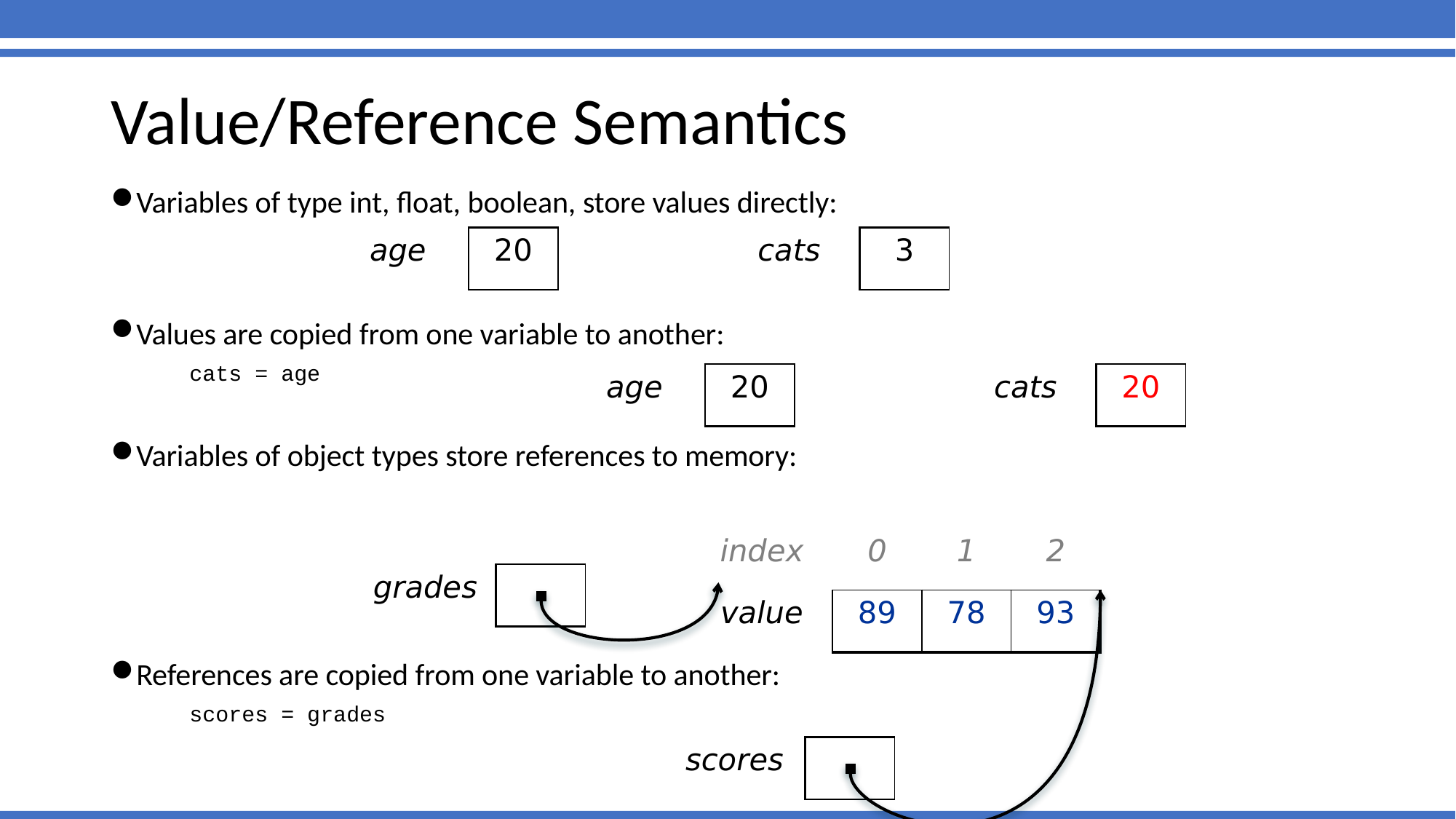

# Value/Reference Semantics
Variables of type int, float, boolean, store values directly:

Values are copied from one variable to another:
	cats = age

Variables of object types store references to memory:

References are copied from one variable to another:
	scores = grades

| age | 20 |
| --- | --- |
| cats | 3 |
| --- | --- |
| age | 20 |
| --- | --- |
| cats | 20 |
| --- | --- |
| index | 0 | 1 | 2 |
| --- | --- | --- | --- |
| value | 89 | 78 | 93 |
| grades |  |
| --- | --- |

| scores |  |
| --- | --- |